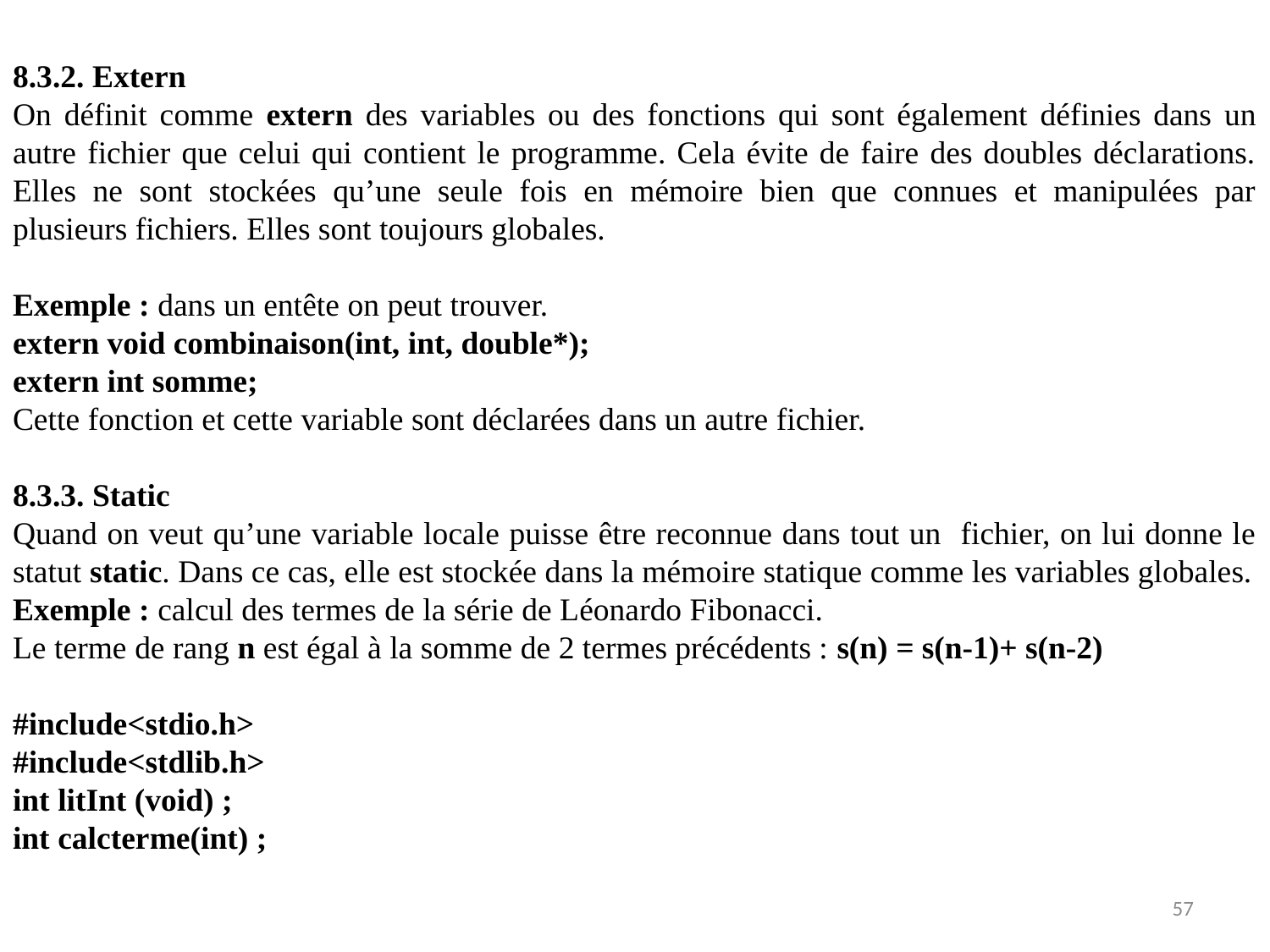

8.3.2. Extern
On définit comme extern des variables ou des fonctions qui sont également définies dans un autre fichier que celui qui contient le programme. Cela évite de faire des doubles déclarations. Elles ne sont stockées qu’une seule fois en mémoire bien que connues et manipulées par plusieurs fichiers. Elles sont toujours globales.

Exemple : dans un entête on peut trouver.
extern void combinaison(int, int, double*);
extern int somme;
Cette fonction et cette variable sont déclarées dans un autre fichier.

8.3.3. Static
Quand on veut qu’une variable locale puisse être reconnue dans tout un  fichier, on lui donne le statut static. Dans ce cas, elle est stockée dans la mémoire statique comme les variables globales.
Exemple : calcul des termes de la série de Léonardo Fibonacci.
Le terme de rang n est égal à la somme de 2 termes précédents : s(n) = s(n-1)+ s(n-2)

#include<stdio.h>
#include<stdlib.h>
int litInt (void) ;
int calcterme(int) ;
57